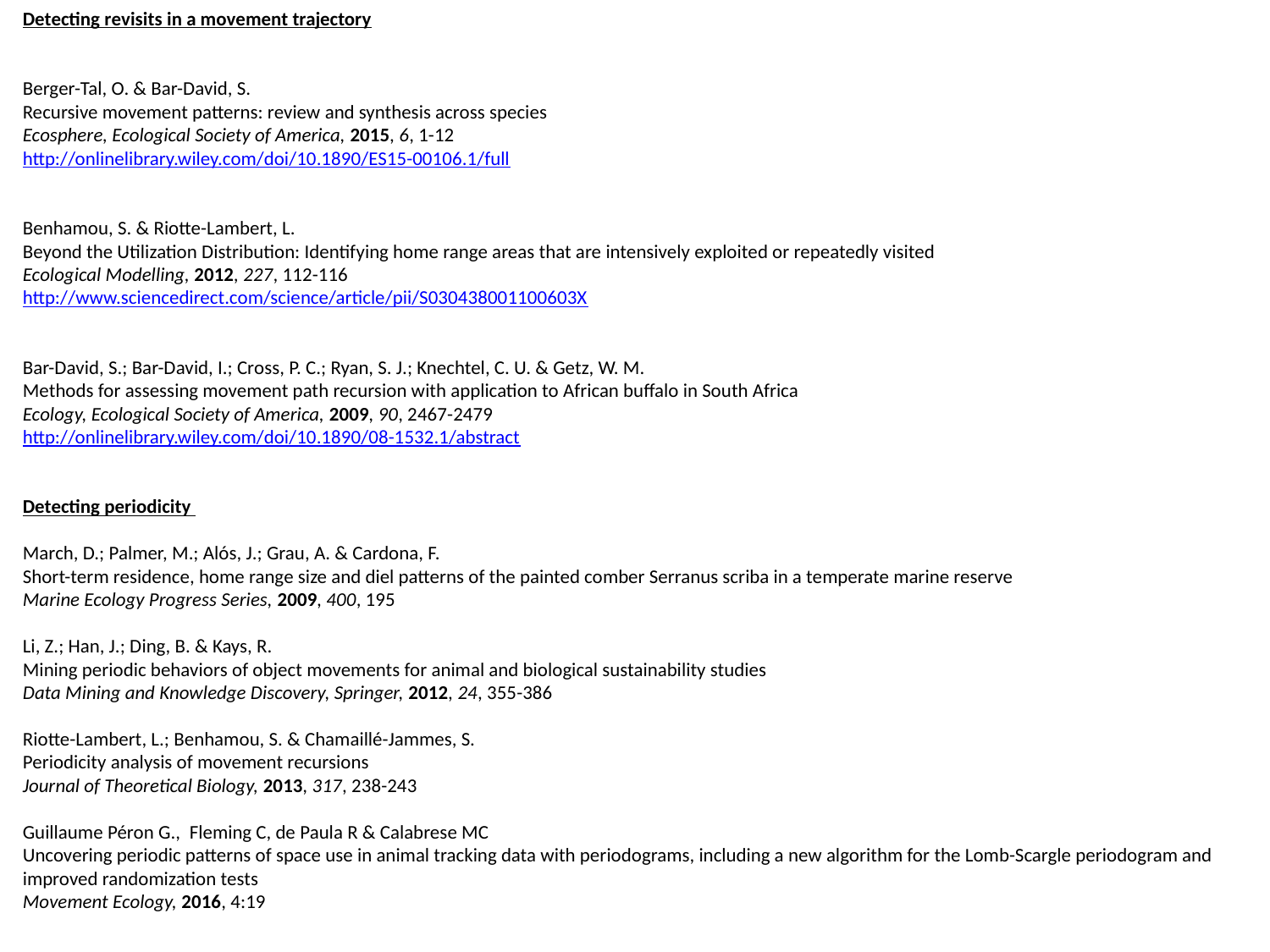

Detecting revisits in a movement trajectory

Berger-Tal, O. & Bar-David, S.
Recursive movement patterns: review and synthesis across species
Ecosphere, Ecological Society of America, 2015, 6, 1-12
http://onlinelibrary.wiley.com/doi/10.1890/ES15-00106.1/full

Benhamou, S. & Riotte-Lambert, L.
Beyond the Utilization Distribution: Identifying home range areas that are intensively exploited or repeatedly visited
Ecological Modelling, 2012, 227, 112-116
http://www.sciencedirect.com/science/article/pii/S030438001100603X

Bar-David, S.; Bar-David, I.; Cross, P. C.; Ryan, S. J.; Knechtel, C. U. & Getz, W. M.
Methods for assessing movement path recursion with application to African buffalo in South Africa
Ecology, Ecological Society of America, 2009, 90, 2467-2479
http://onlinelibrary.wiley.com/doi/10.1890/08-1532.1/abstract

Detecting periodicity

March, D.; Palmer, M.; Alós, J.; Grau, A. & Cardona, F.
Short-term residence, home range size and diel patterns of the painted comber Serranus scriba in a temperate marine reserve
Marine Ecology Progress Series, 2009, 400, 195

Li, Z.; Han, J.; Ding, B. & Kays, R.
Mining periodic behaviors of object movements for animal and biological sustainability studies
Data Mining and Knowledge Discovery, Springer, 2012, 24, 355-386

Riotte-Lambert, L.; Benhamou, S. & Chamaillé-Jammes, S.
Periodicity analysis of movement recursions
Journal of Theoretical Biology, 2013, 317, 238-243

Guillaume Péron G.,  Fleming C, de Paula R & Calabrese MC
Uncovering periodic patterns of space use in animal tracking data with periodograms, including a new algorithm for the Lomb-Scargle periodogram and improved randomization tests
Movement Ecology, 2016, 4:19